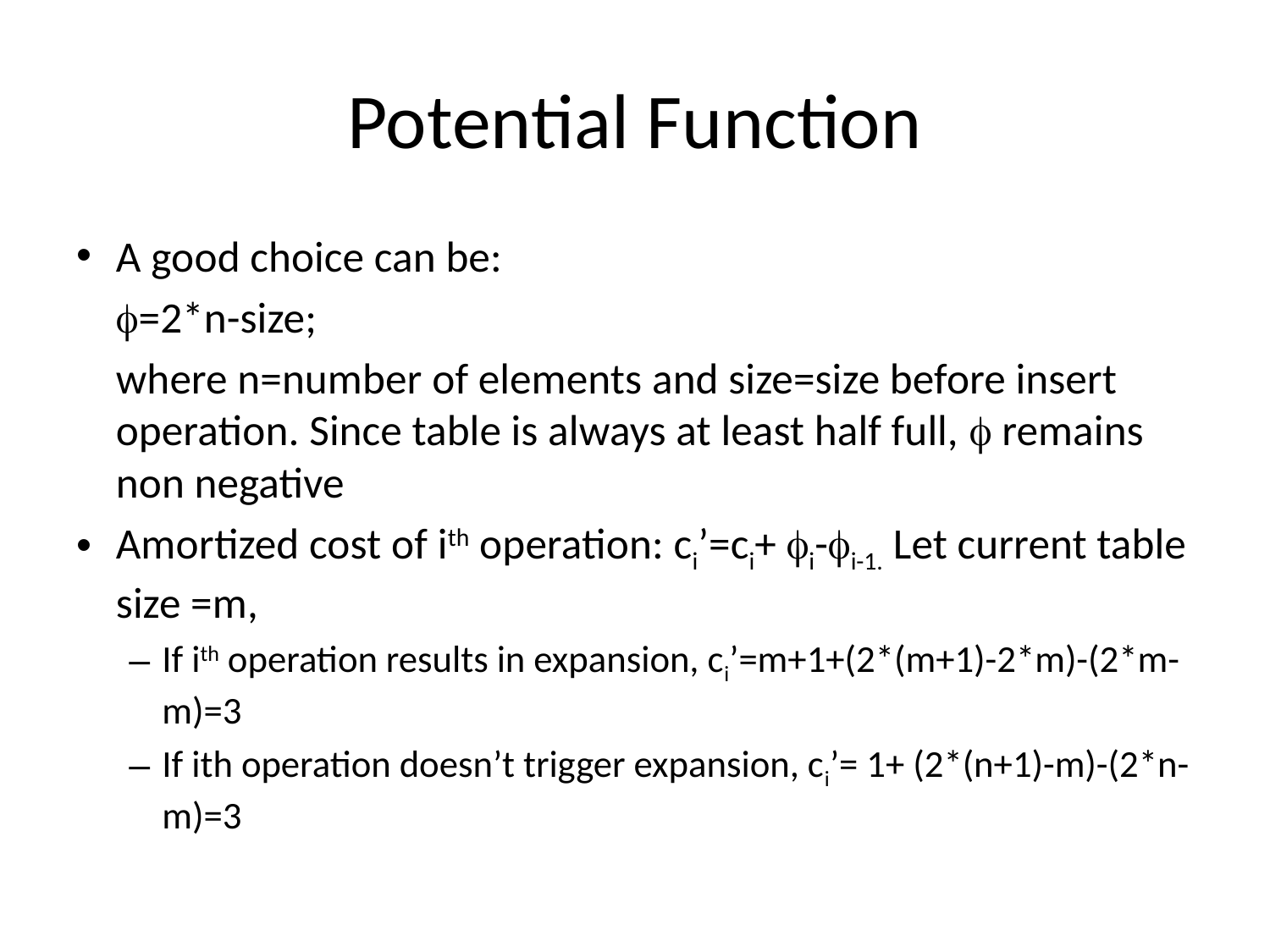

# Potential Function
A good choice can be:
		φ=2*n-size;
	where n=number of elements and size=size before insert operation. Since table is always at least half full, φ remains non negative
Amortized cost of ith operation: ci’=ci+ φi-φi-1. Let current table size =m,
If ith operation results in expansion, ci’=m+1+(2*(m+1)-2*m)-(2*m-m)=3
If ith operation doesn’t trigger expansion, ci’= 1+ (2*(n+1)-m)-(2*n-m)=3